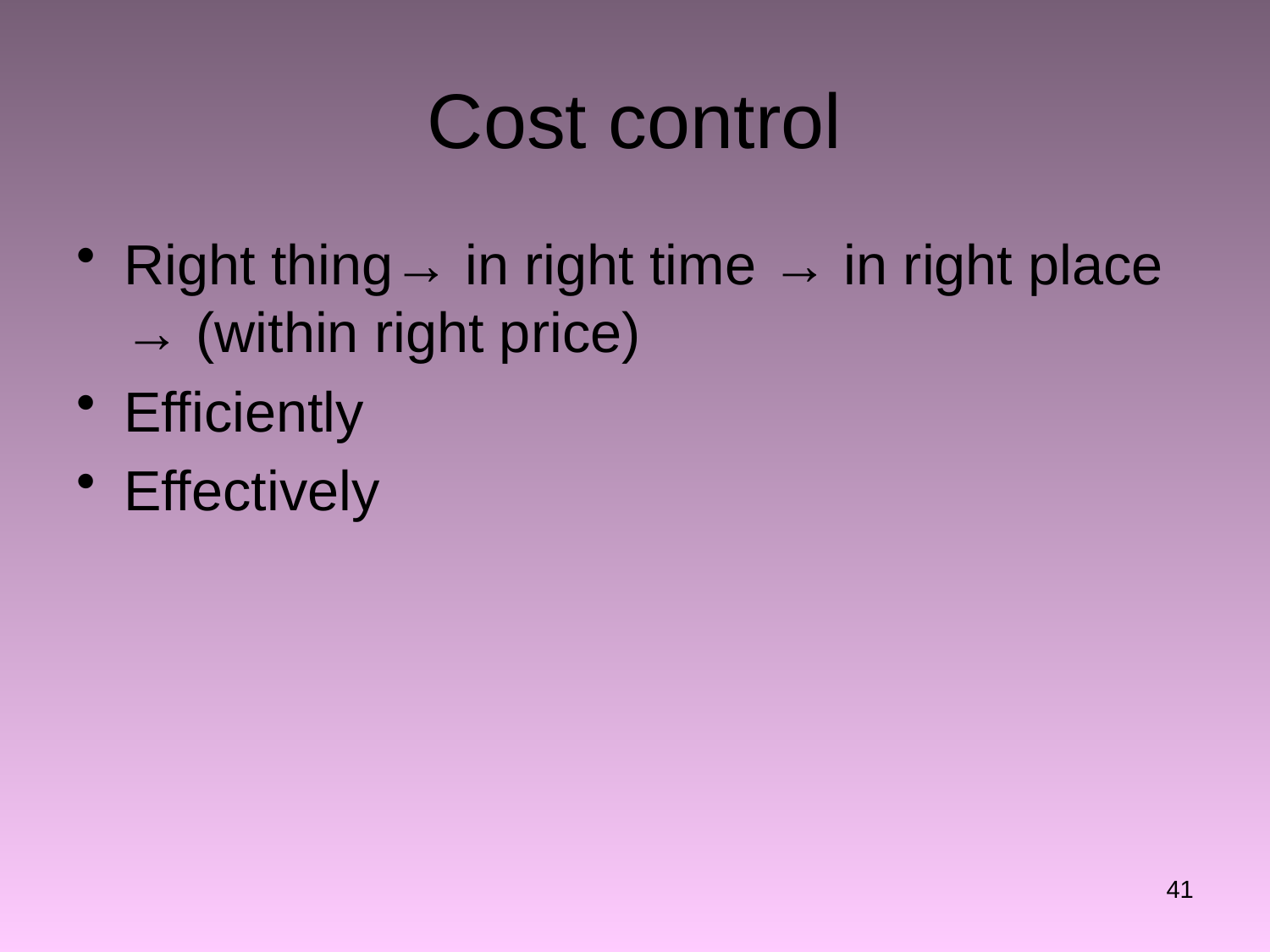

# Cost control
Right thing→ in right time → in right place → (within right price)
Efficiently
Effectively

41